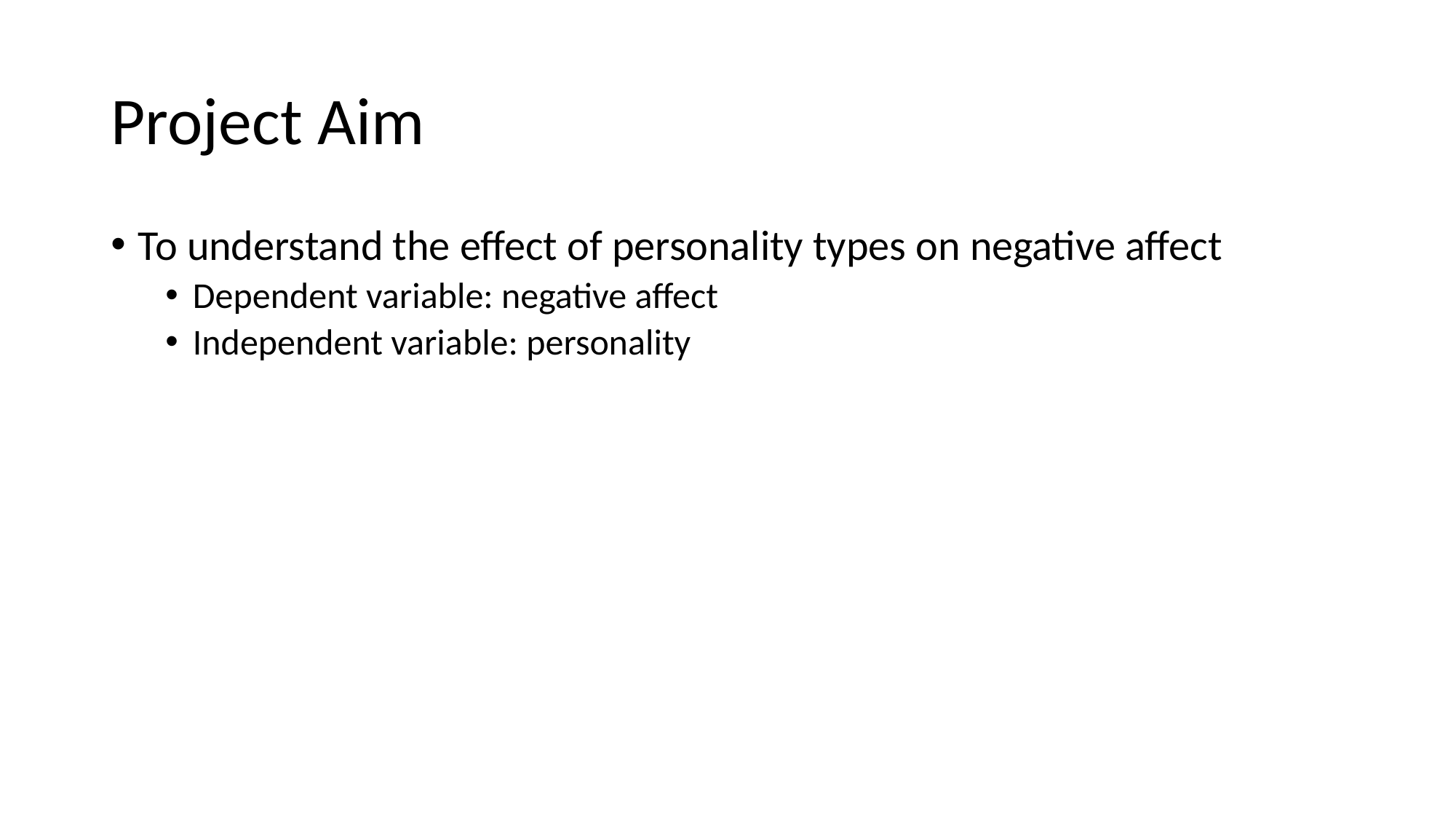

# Project Aim
To understand the effect of personality types on negative affect
Dependent variable: negative affect
Independent variable: personality